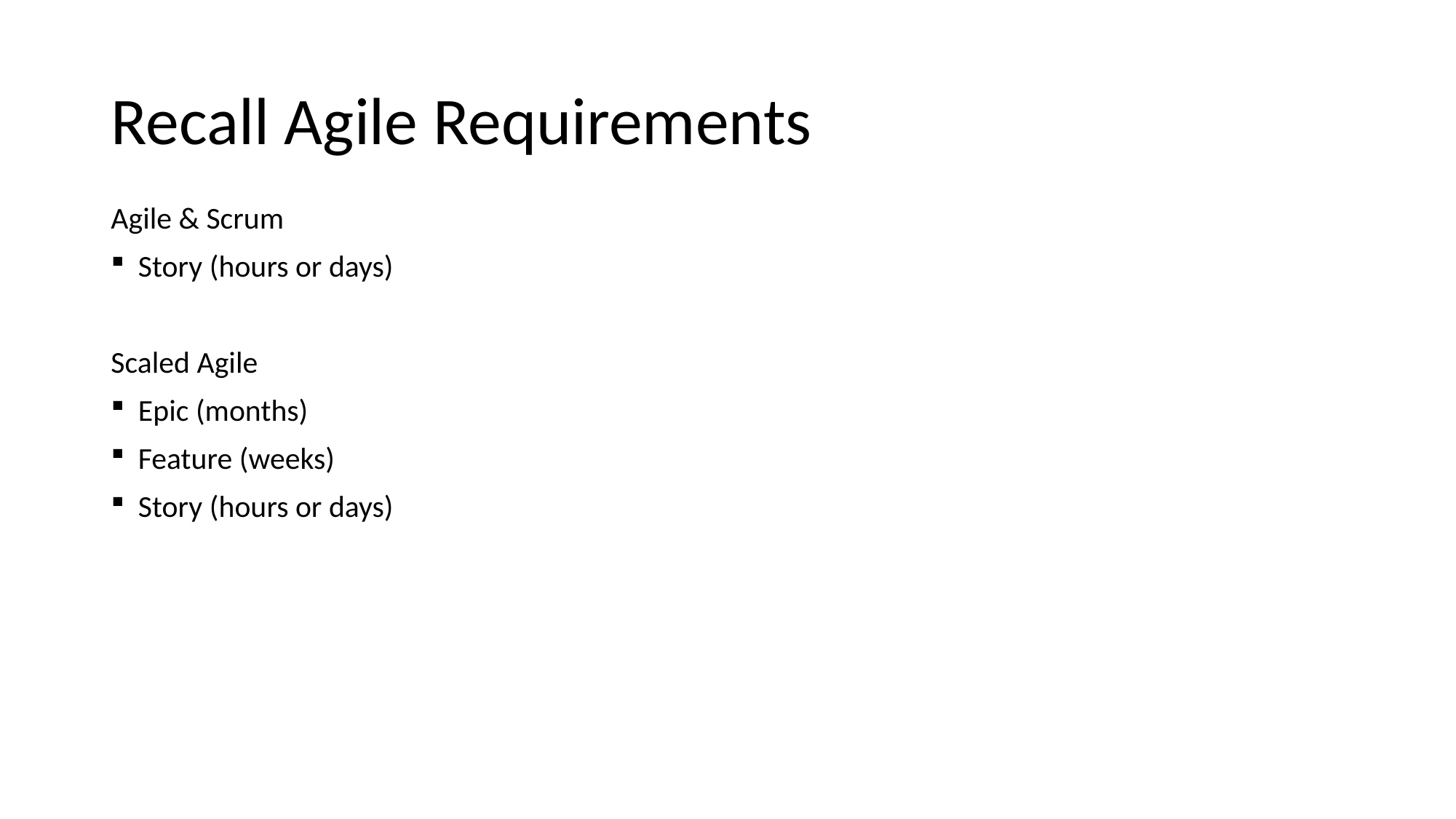

# Recall Agile Requirements
Agile & Scrum
Story (hours or days)

Scaled Agile
Epic (months)
Feature (weeks)
Story (hours or days)